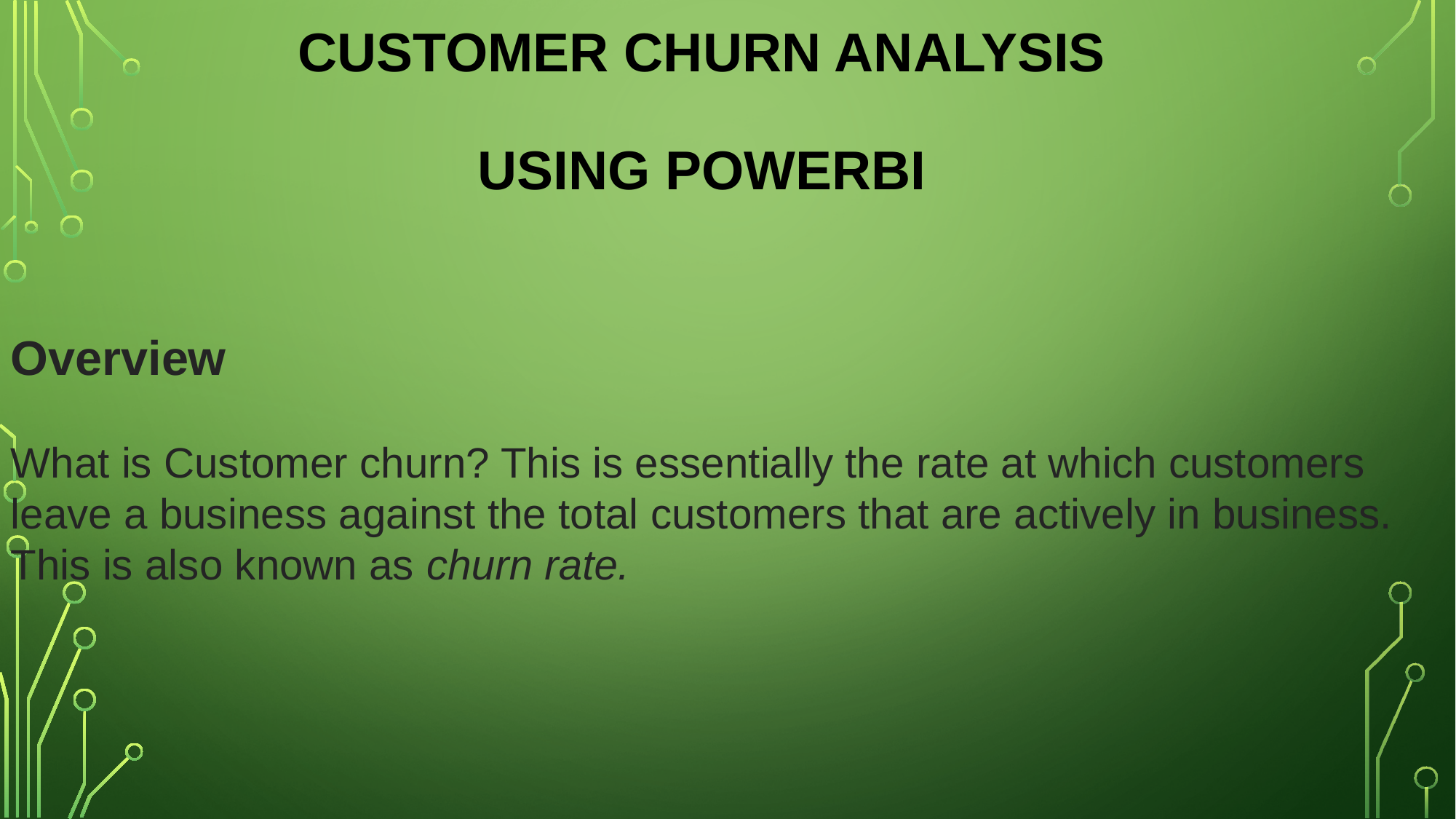

# CUSTOMER CHURN ANALYSIS USING POWERBI
Overview

What is Customer churn? This is essentially the rate at which customers leave a business against the total customers that are actively in business. This is also known as churn rate.